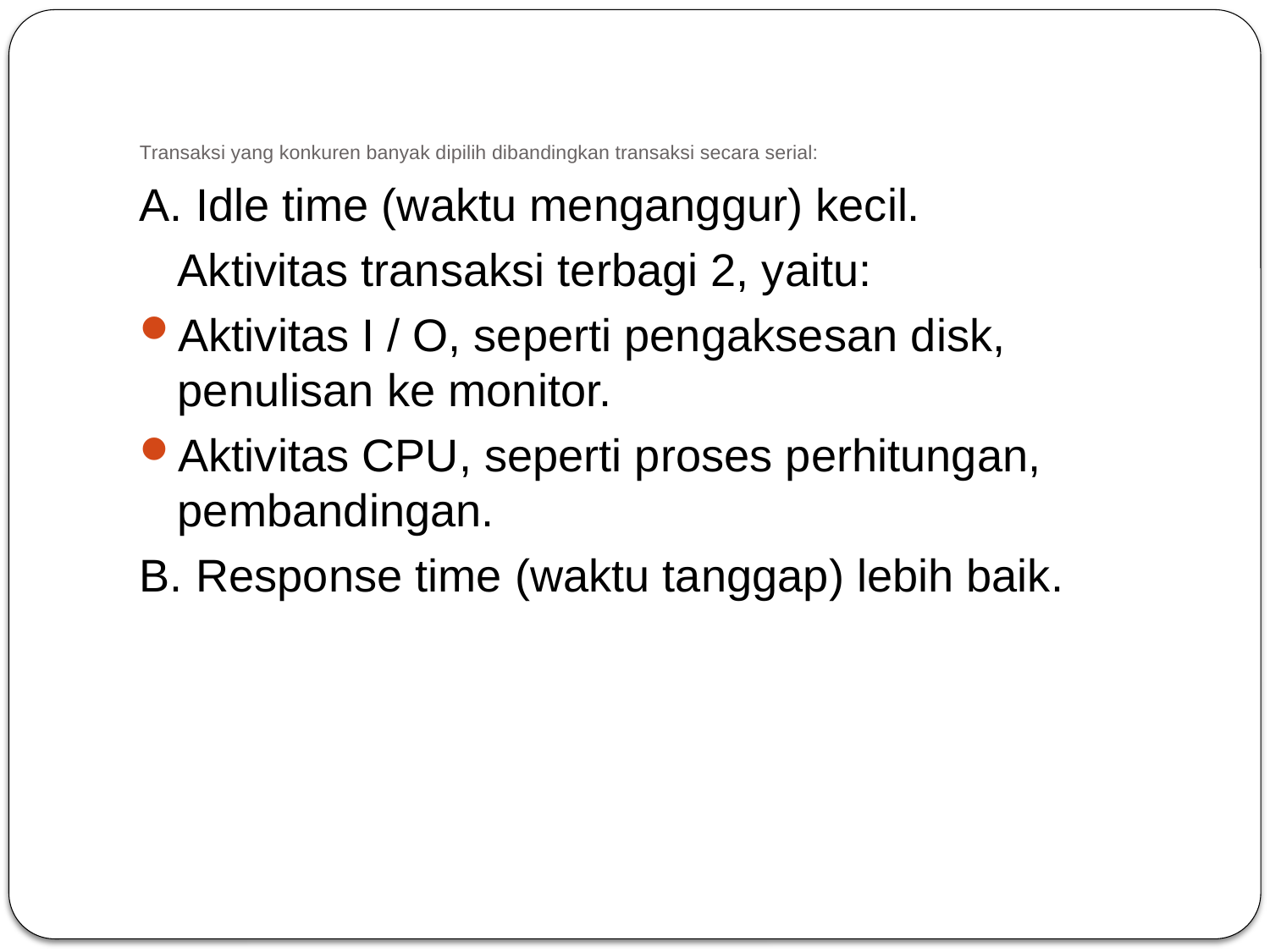

# Transaksi yang konkuren banyak dipilih dibandingkan transaksi secara serial:
A. Idle time (waktu menganggur) kecil.
	Aktivitas transaksi terbagi 2, yaitu:
Aktivitas I / O, seperti pengaksesan disk, penulisan ke monitor.
Aktivitas CPU, seperti proses perhitungan, pembandingan.
B. Response time (waktu tanggap) lebih baik.